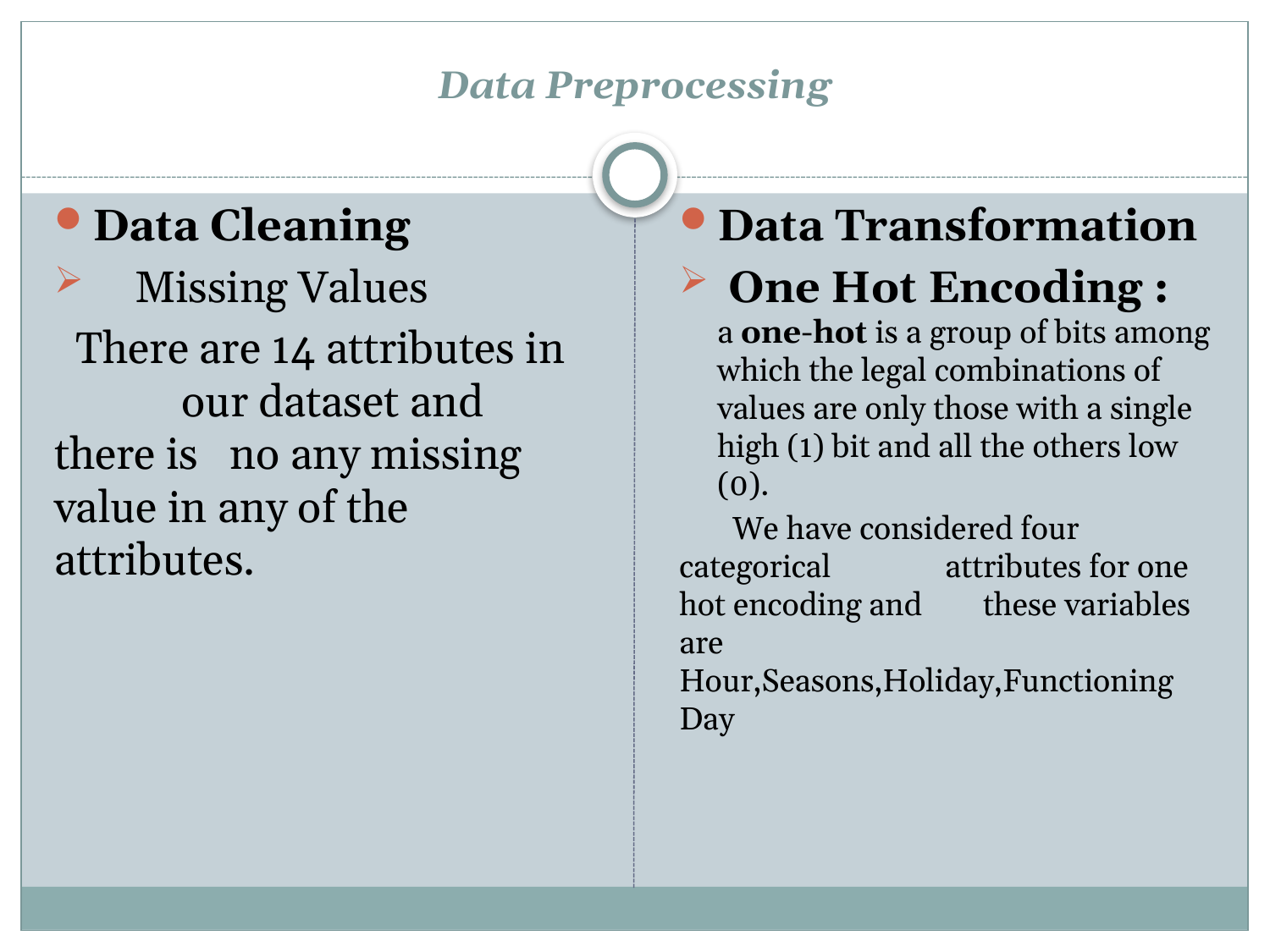

# Data Preprocessing
Data Cleaning
    Missing Values
  There are 14 attributes in               our dataset and there is   no any missing value in any of the attributes.
Data Transformation
 One Hot Encoding : a one-hot is a group of bits among which the legal combinations of values are only those with a single high (1) bit and all the others low (0).
       We have considered four categorical               attributes for one hot encoding and        these variables are  Hour,Seasons,Holiday,Functioning Day